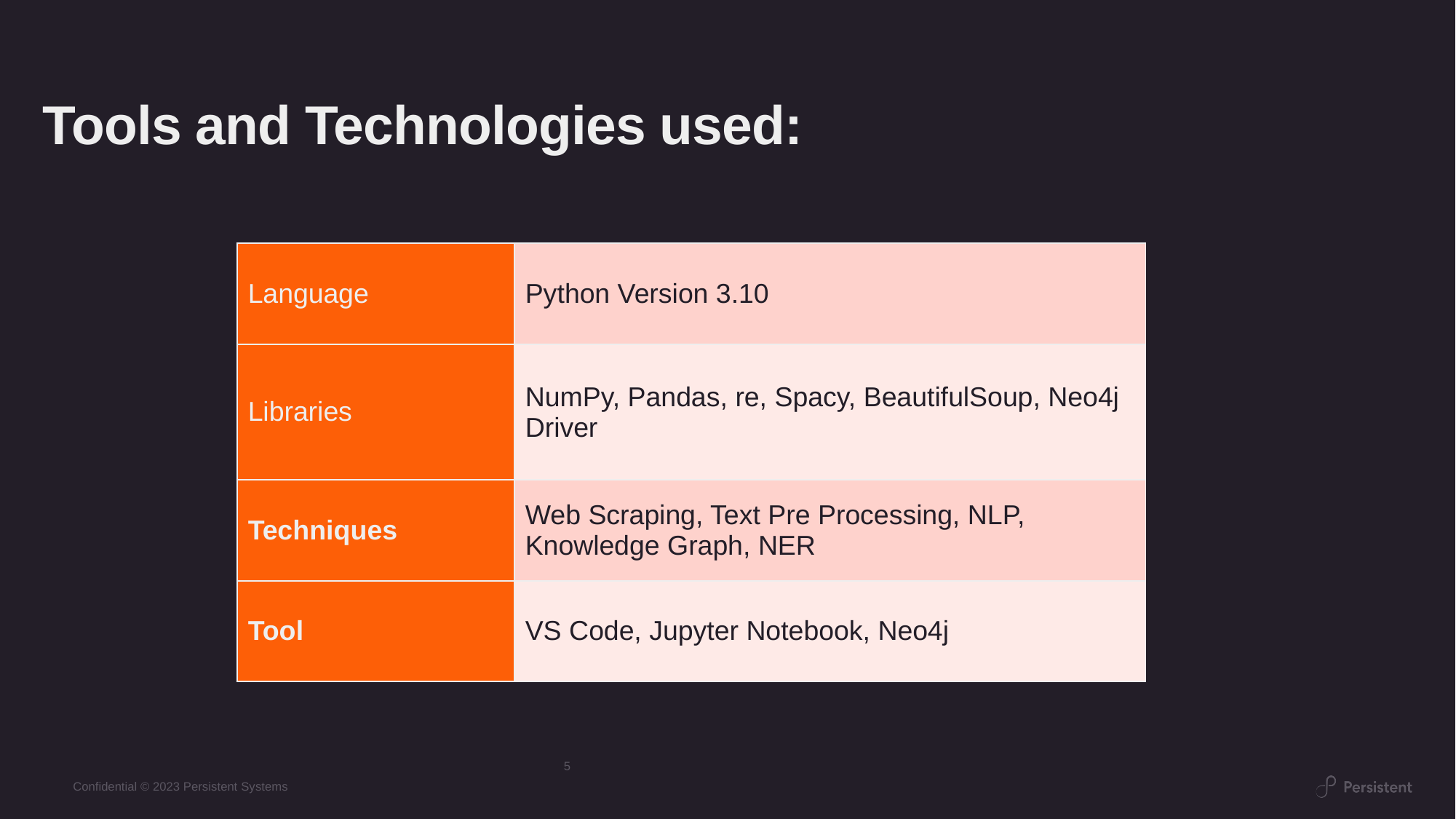

# Tools and Technologies used:
| Language | Python Version 3.10 |
| --- | --- |
| Libraries | NumPy, Pandas, re, Spacy, BeautifulSoup, Neo4j Driver |
| Techniques | Web Scraping, Text Pre Processing, NLP, Knowledge Graph, NER |
| Tool | VS Code, Jupyter Notebook, Neo4j |
|  |  |
| --- | --- |
|  |  |
|  |  |
5